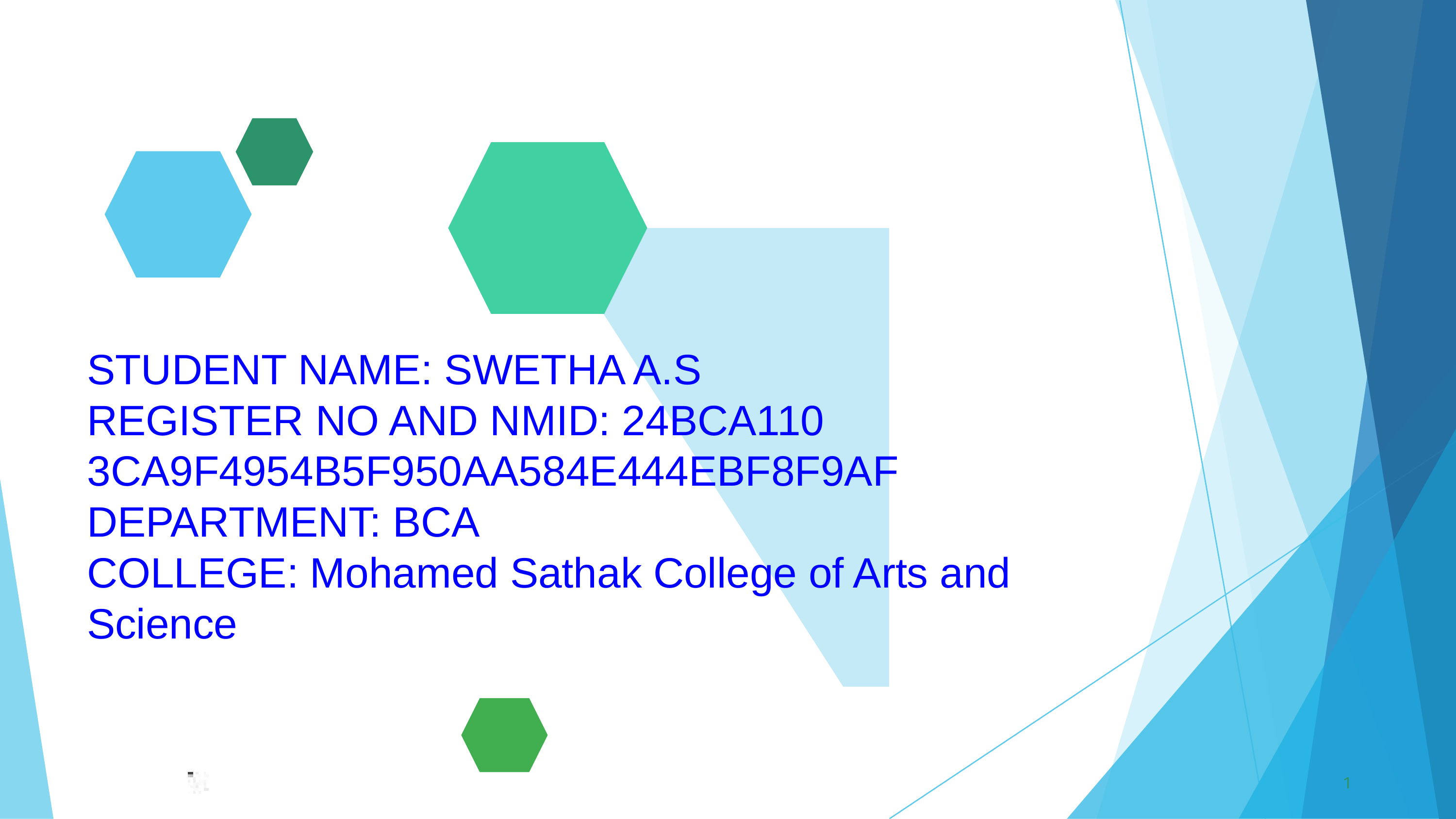

STUDENT NAME: SWETHA A.S
REGISTER NO AND NMID: 24BCA110 3CA9F4954B5F950AA584E444EBF8F9AF
DEPARTMENT: BCA
COLLEGE: Mohamed Sathak College of Arts and Science

1